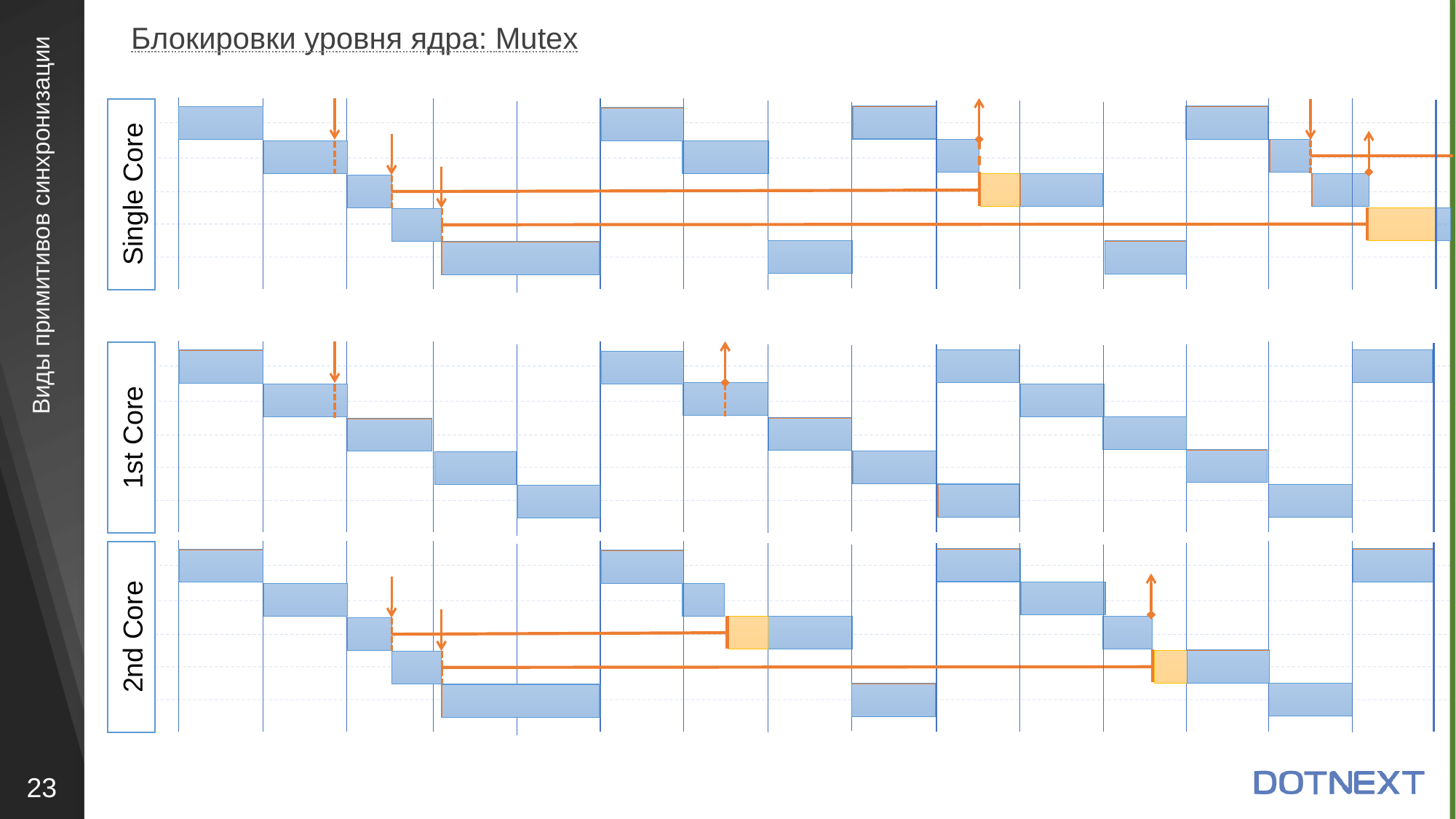

Блокировки уровня ядра: Mutex

Single Core

# Виды примитивов синхронизации

1st Core

2nd Core